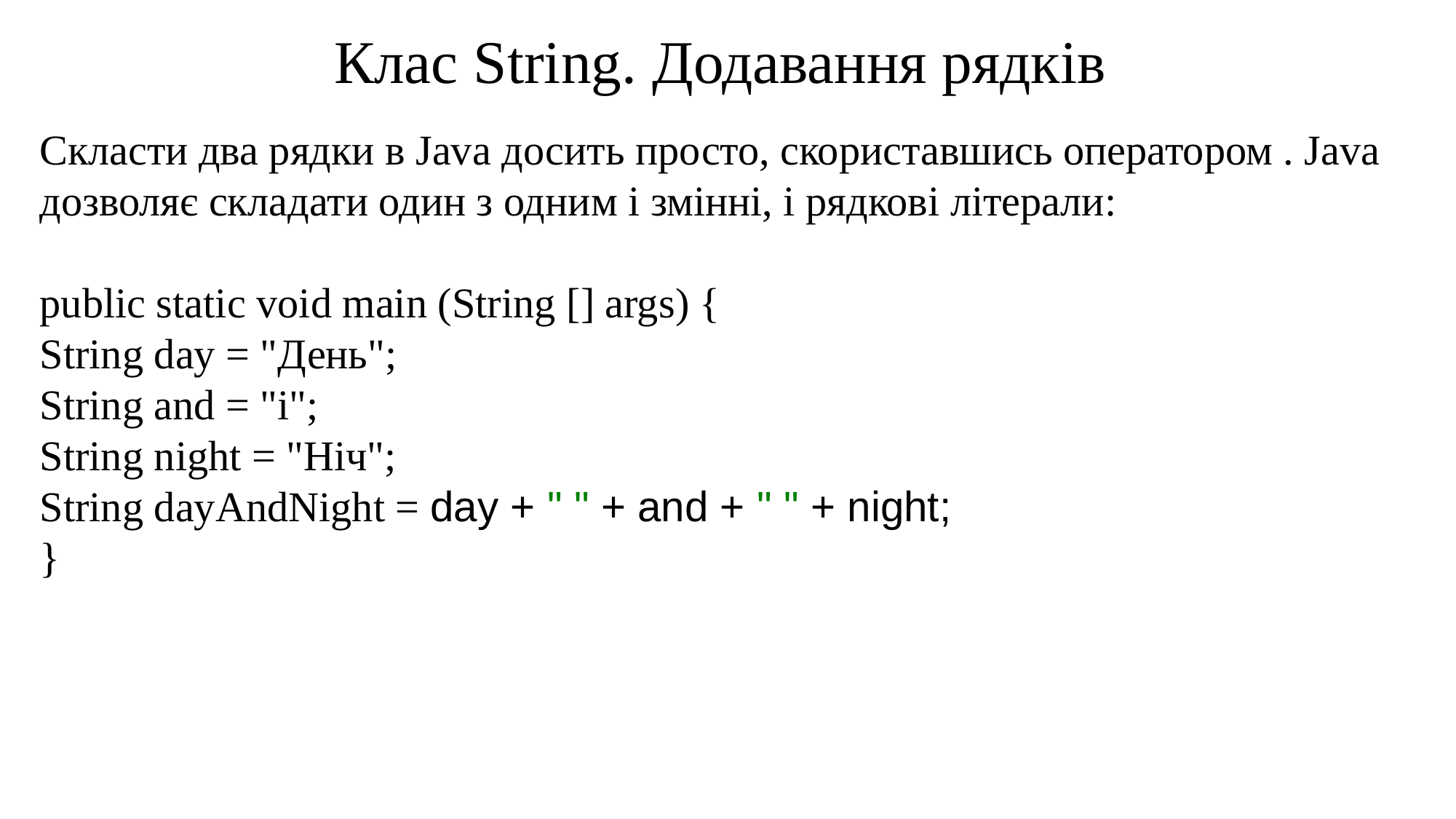

Клас String. Додавання рядків
Скласти два рядки в Java досить просто, скориставшись оператором . Java дозволяє складати один з одним і змінні, і рядкові літерали:

public static void main (String [] args) {
String day = "День";
String and = "і";
String night = "Ніч";
String dayAndNight = day + " " + and + " " + night;
}